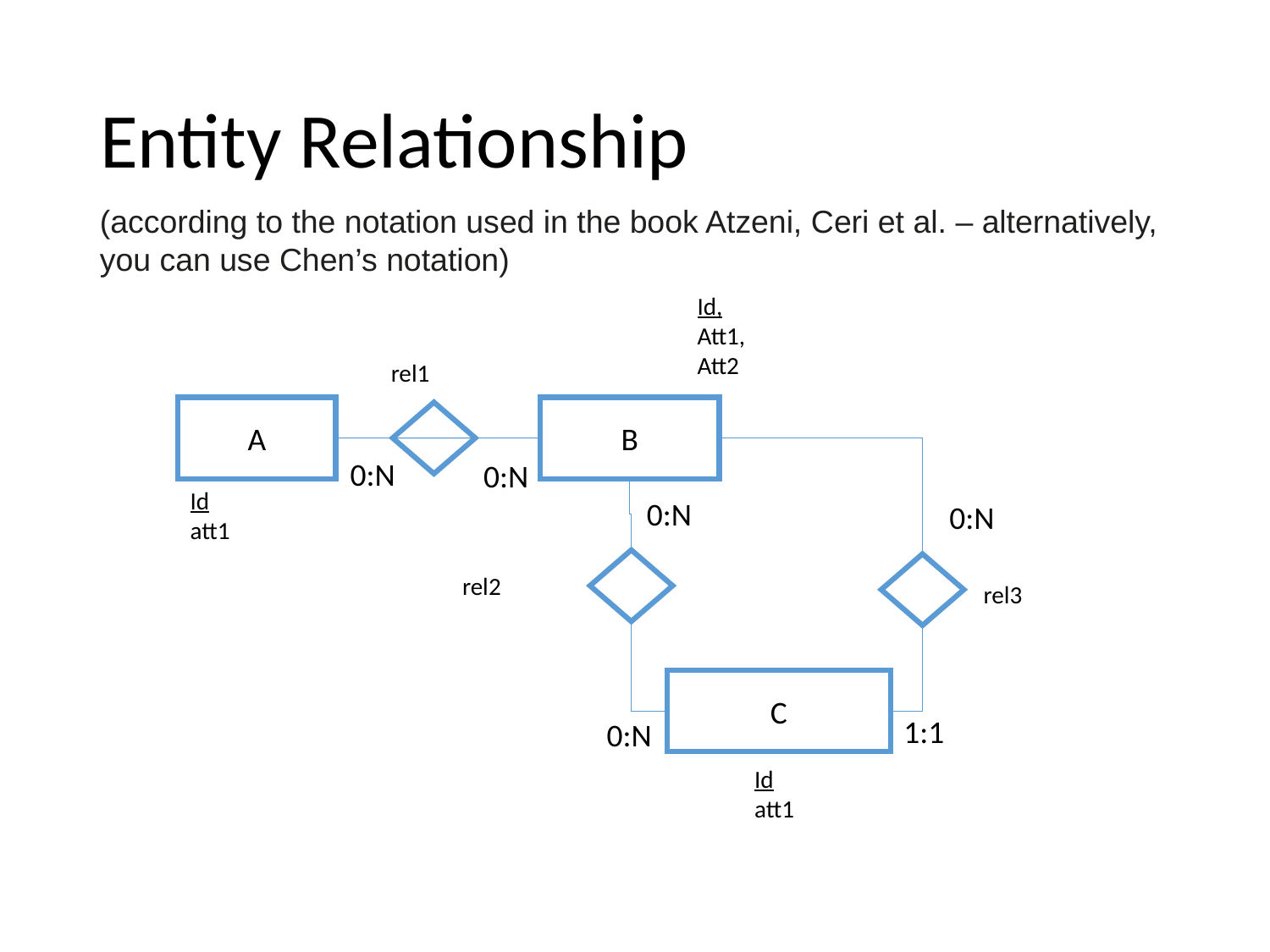

# Entity Relationship
(according to the notation used in the book Atzeni, Ceri et al. – alternatively, you can use Chen’s notation)
Id,
Att1,
Att2

rel1
A
B

0:N
0:N
Id
att1
0:N
0:N

rel2
rel3
C
1:1
0:N
Id
att1